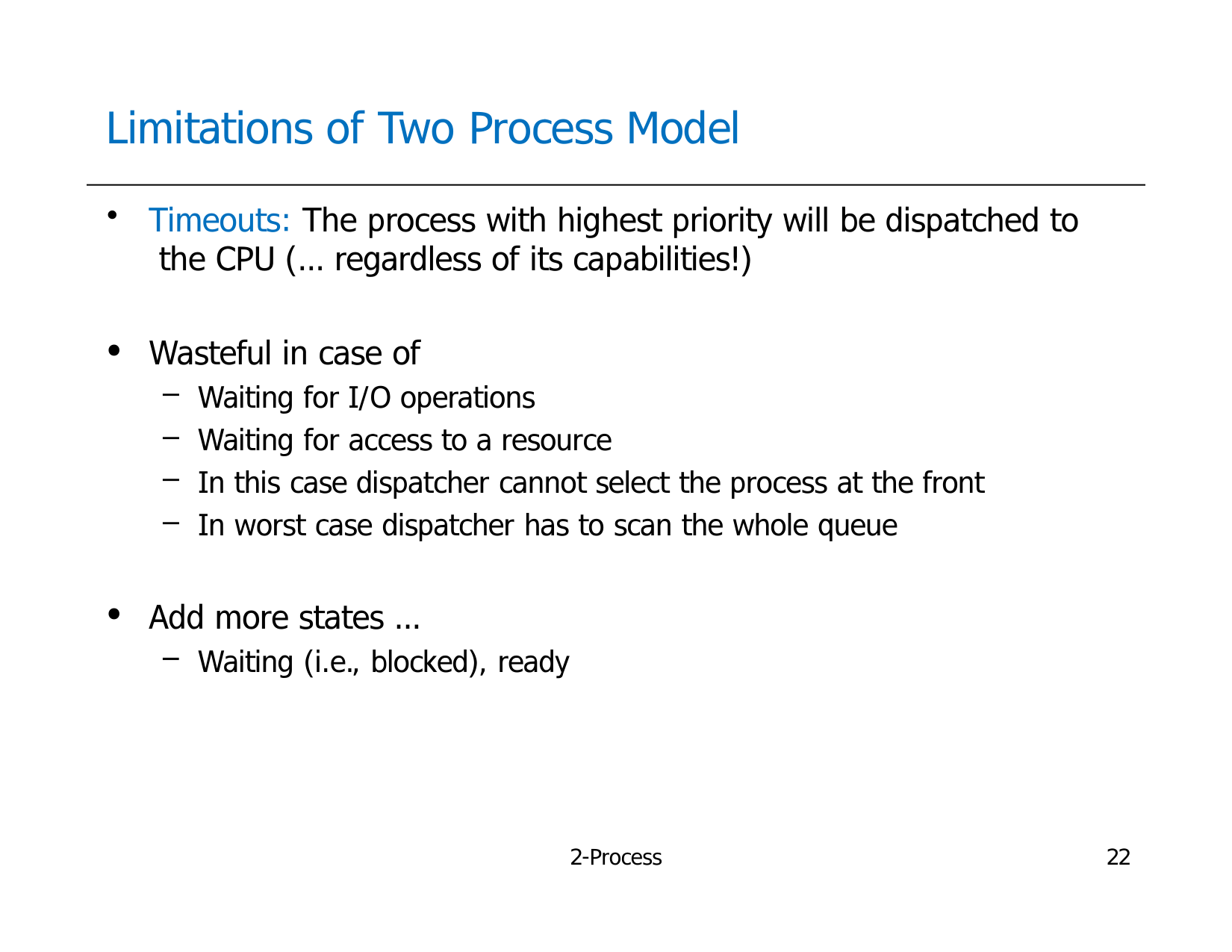

# Limitations of Two Process Model
Timeouts: The process with highest priority will be dispatched to  the CPU (… regardless of its capabilities!)

Wasteful in case of
Waiting for I/O operations
Waiting for access to a resource
In this case dispatcher cannot select the process at the front
In worst case dispatcher has to scan the whole queue

Add more states …
Waiting (i.e., blocked), ready
2-Process
22